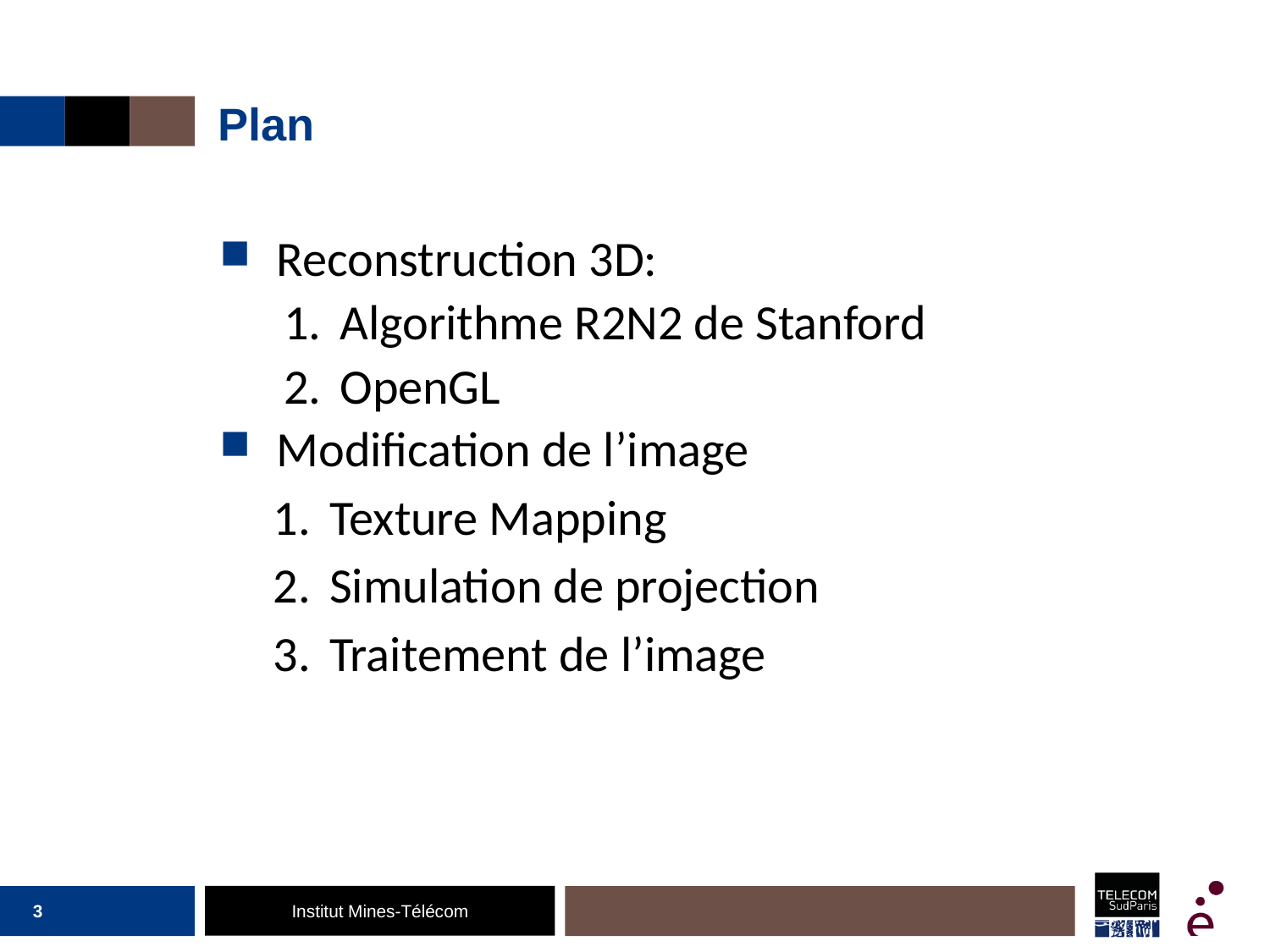

# Plan
Reconstruction 3D:
Algorithme R2N2 de Stanford
OpenGL
Modification de l’image
Texture Mapping
Simulation de projection
Traitement de l’image

3